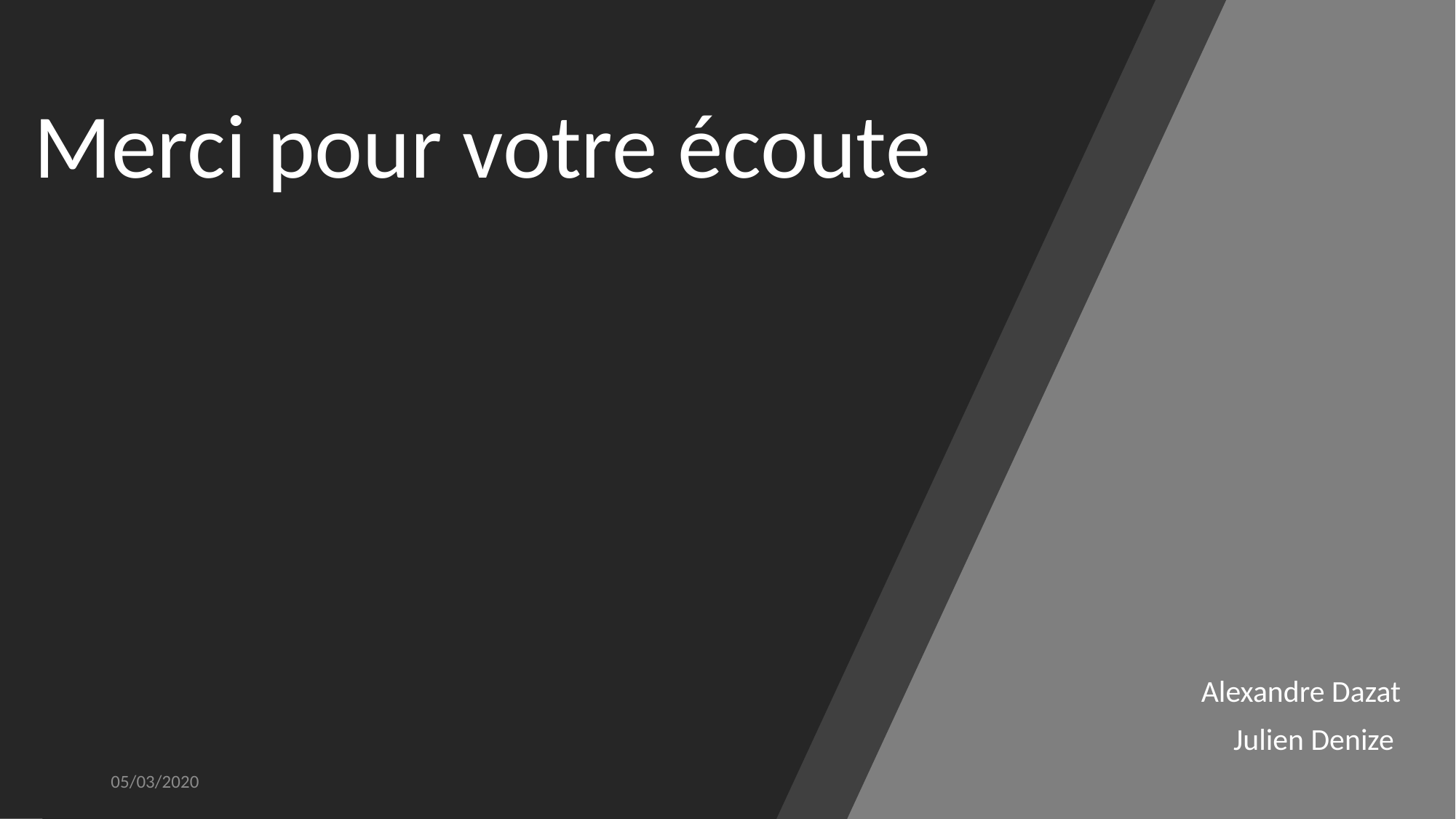

# Merci pour votre écoute
Alexandre Dazat
Julien Denize
13
05/03/2020